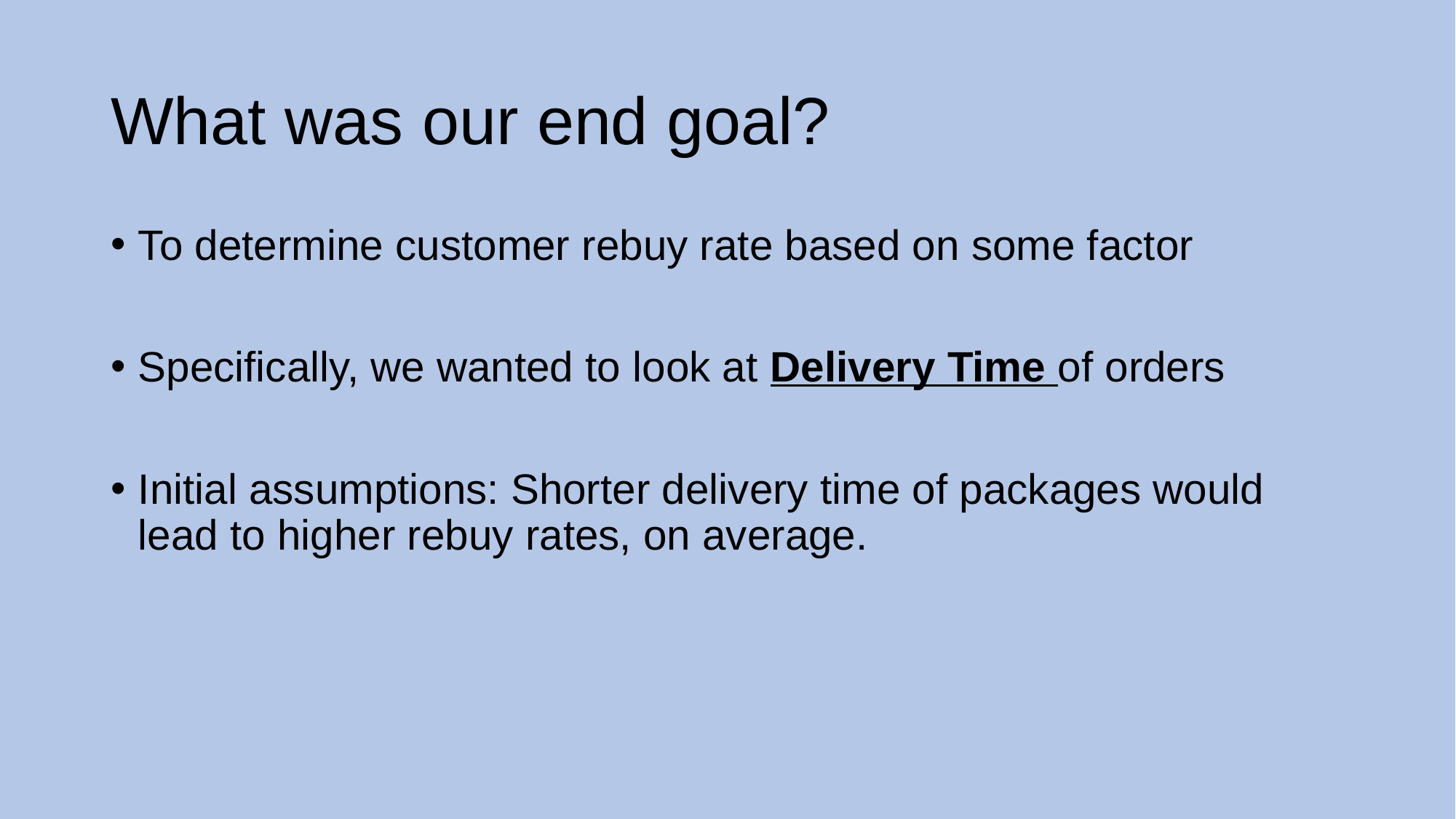

# What was our end goal?
To determine customer rebuy rate based on some factor

Specifically, we wanted to look at Delivery Time of orders

Initial assumptions: Shorter delivery time of packages would lead to higher rebuy rates, on average.